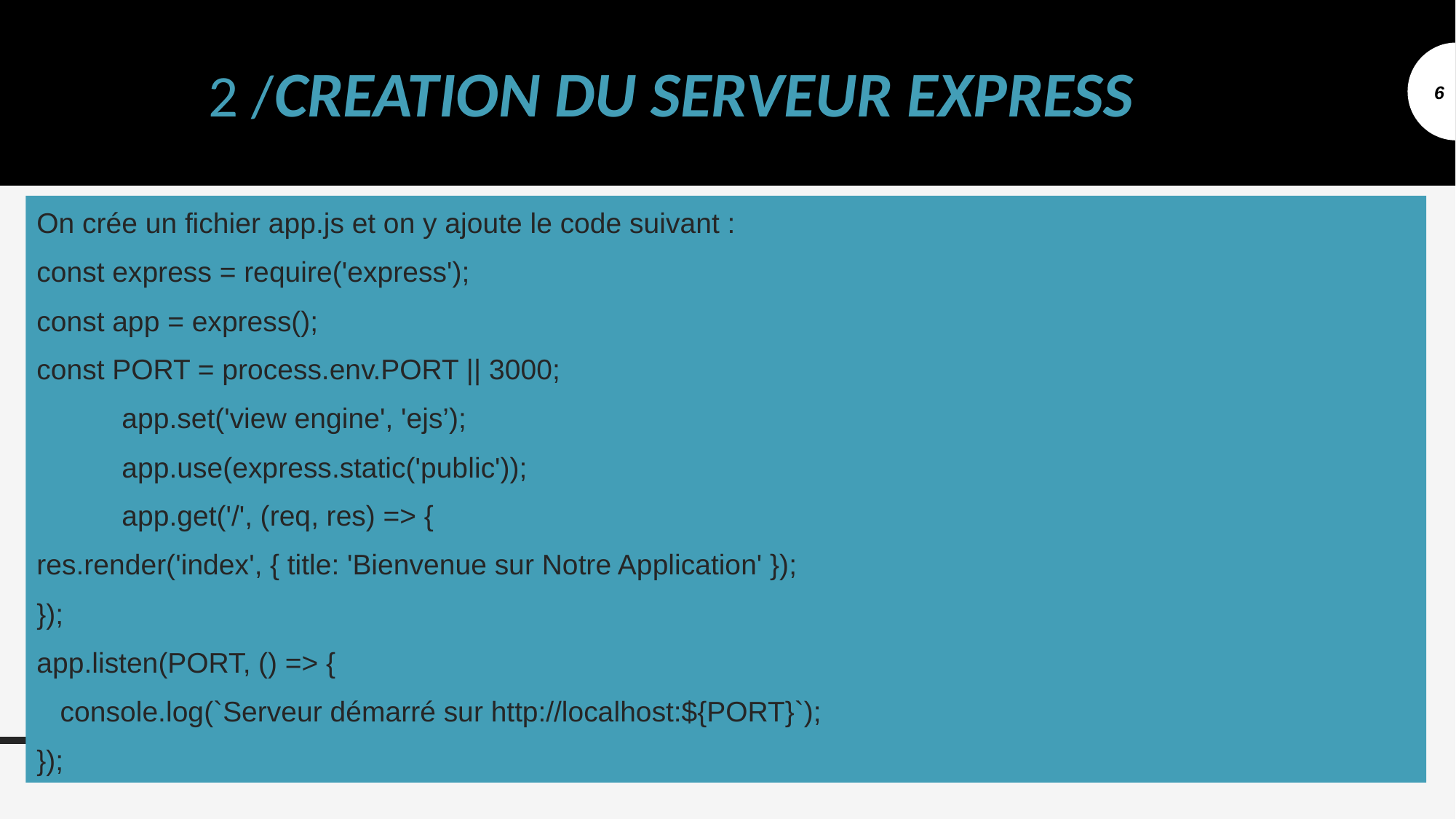

# 2 /CREATION DU SERVEUR EXPRESS
6
On crée un fichier app.js et on y ajoute le code suivant :
const express = require('express');
const app = express();
const PORT = process.env.PORT || 3000;
	app.set('view engine', 'ejs’);
	app.use(express.static('public'));
	app.get('/', (req, res) => {
res.render('index', { title: 'Bienvenue sur Notre Application' });
});
app.listen(PORT, () => {
   console.log(`Serveur démarré sur http://localhost:${PORT}`);
});